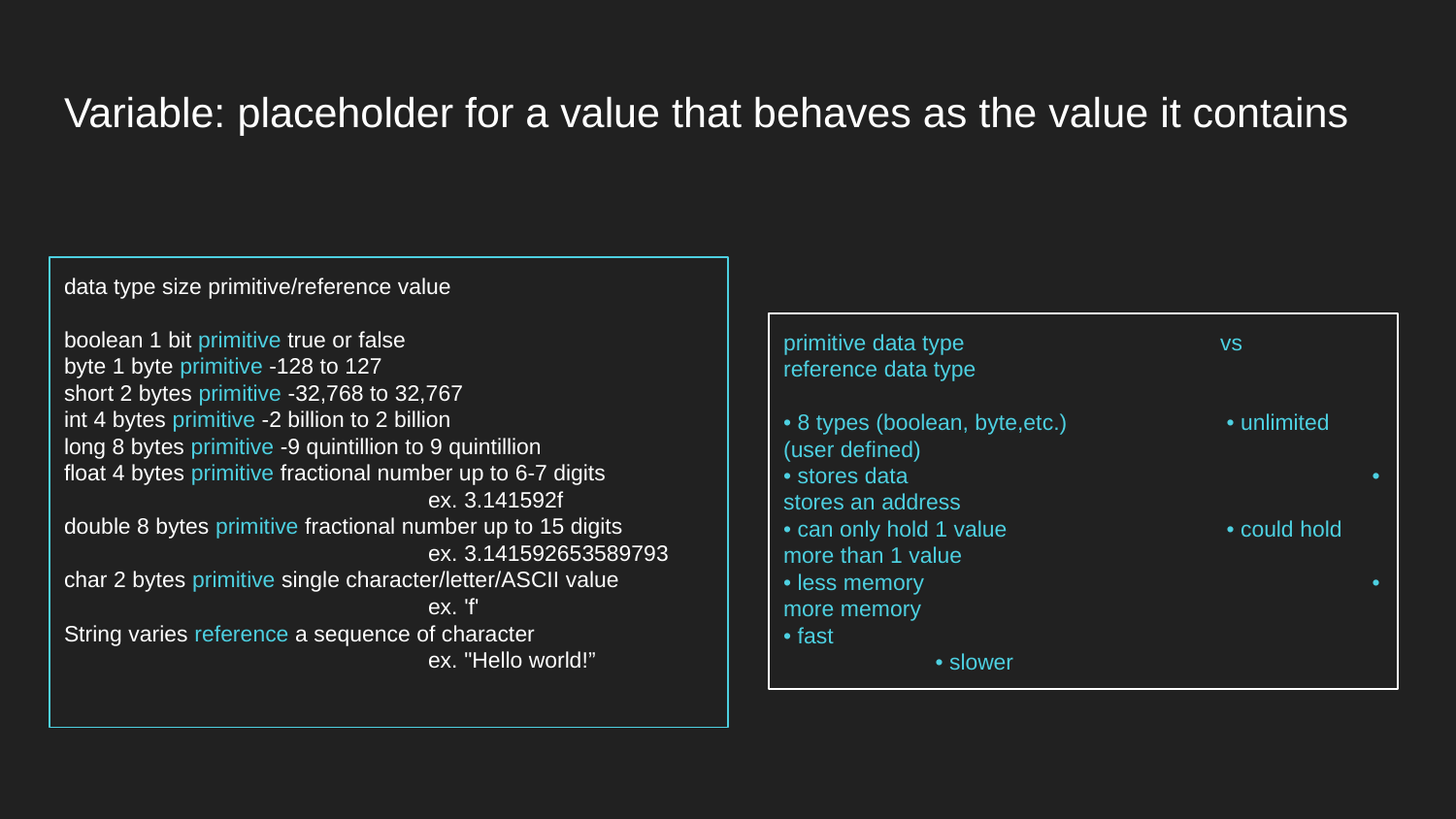

# Variable: placeholder for a value that behaves as the value it contains
data type size primitive/reference value

boolean 1 bit primitive true or false
byte 1 byte primitive -128 to 127
short 2 bytes primitive -32,768 to 32,767
int 4 bytes primitive -2 billion to 2 billion
long 8 bytes primitive -9 quintillion to 9 quintillion
float 4 bytes primitive fractional number up to 6-7 digits
ex. 3.141592f
double 8 bytes primitive fractional number up to 15 digits
ex. 3.141592653589793
char 2 bytes primitive single character/letter/ASCII value
ex. 'f'
String varies reference a sequence of character
ex. "Hello world!”

primitive data type		vs 	reference data type

• 8 types (boolean, byte,etc.)		 • unlimited (user defined)
• stores data				 • stores an address
• can only hold 1 value		 • could hold more than 1 value
• less memory 			 • more memory
• fast 					 • slower